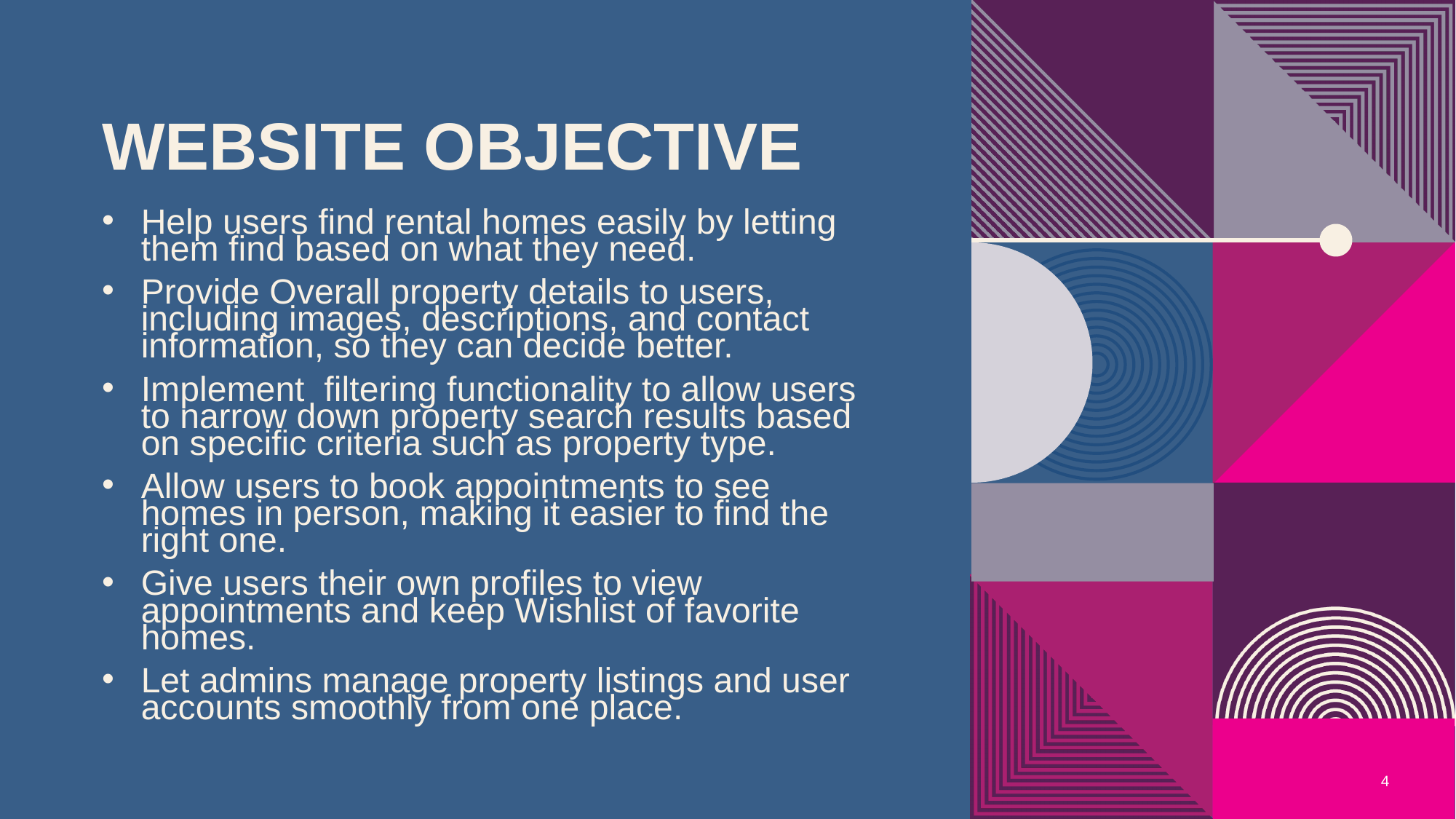

# Website objective
Help users find rental homes easily by letting them find based on what they need.
Provide Overall property details to users, including images, descriptions, and contact information, so they can decide better.
Implement  filtering functionality to allow users to narrow down property search results based on specific criteria such as property type.
Allow users to book appointments to see homes in person, making it easier to find the right one.
Give users their own profiles to view appointments and keep Wishlist of favorite homes.
Let admins manage property listings and user accounts smoothly from one place.

4